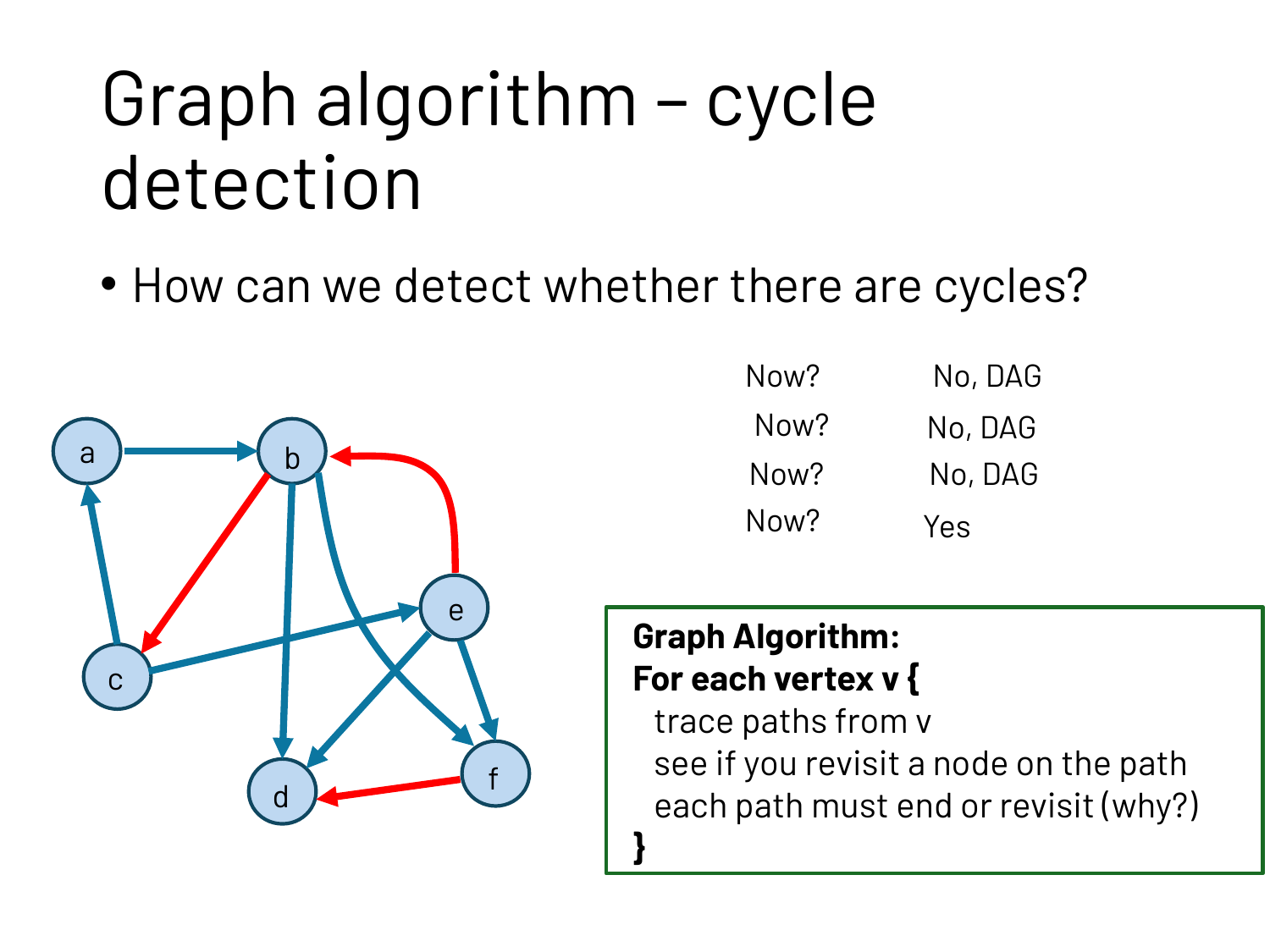

# Graph algorithm – cycle detection
How can we detect whether there are cycles?
Now?
No, DAG
Now?
No, DAG

a
b

e

c

f

d
No, DAG
Now?

Now?
Yes
  Graph Algorithm:
  For each vertex v {
     trace paths from v
     see if you revisit a node on the path
     each path must end or revisit (why?)
  }